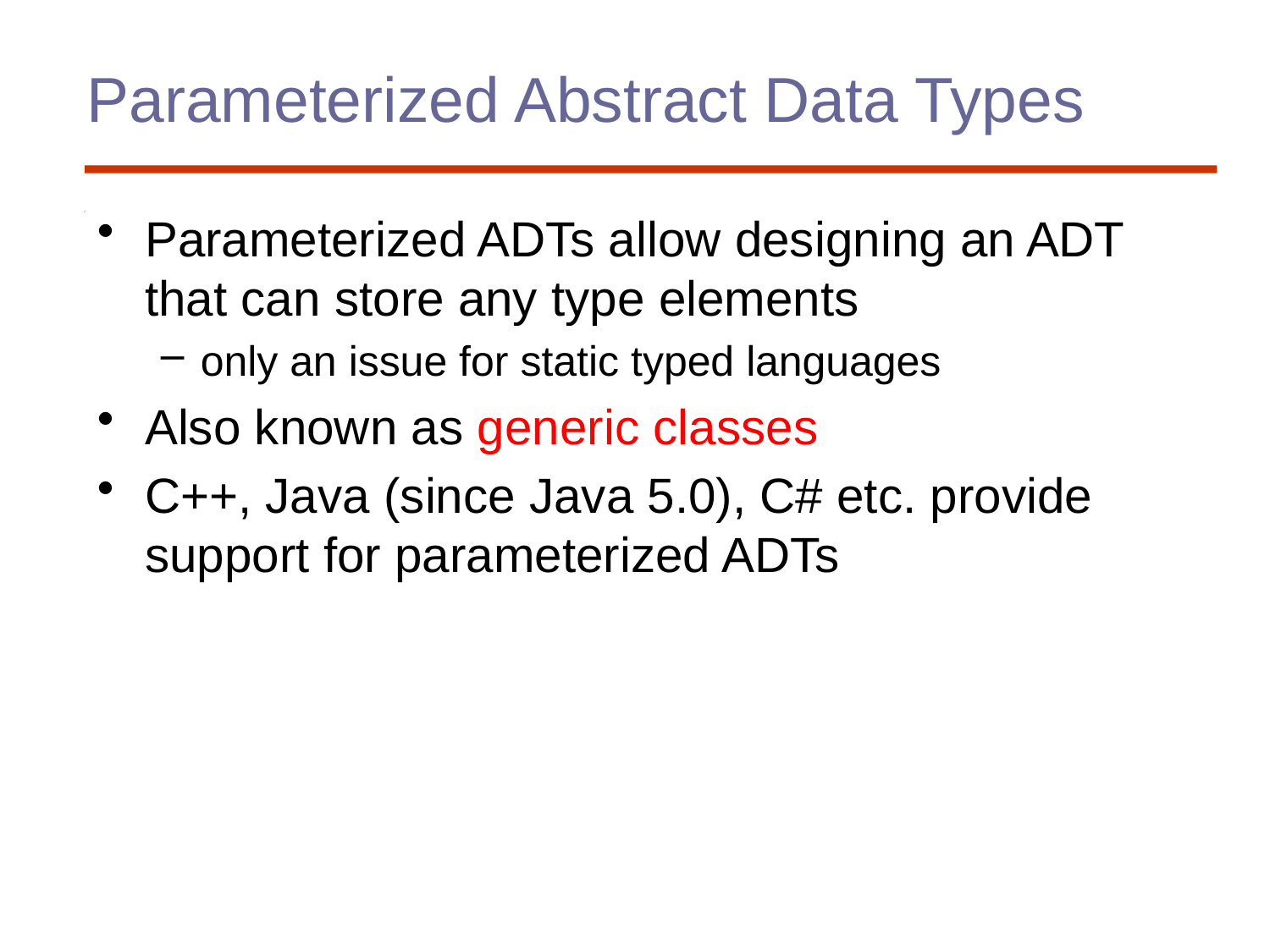

# Parameterized Abstract Data Types
Parameterized ADTs allow designing an ADT that can store any type elements
only an issue for static typed languages
Also known as generic classes
C++, Java (since Java 5.0), C# etc. provide support for parameterized ADTs